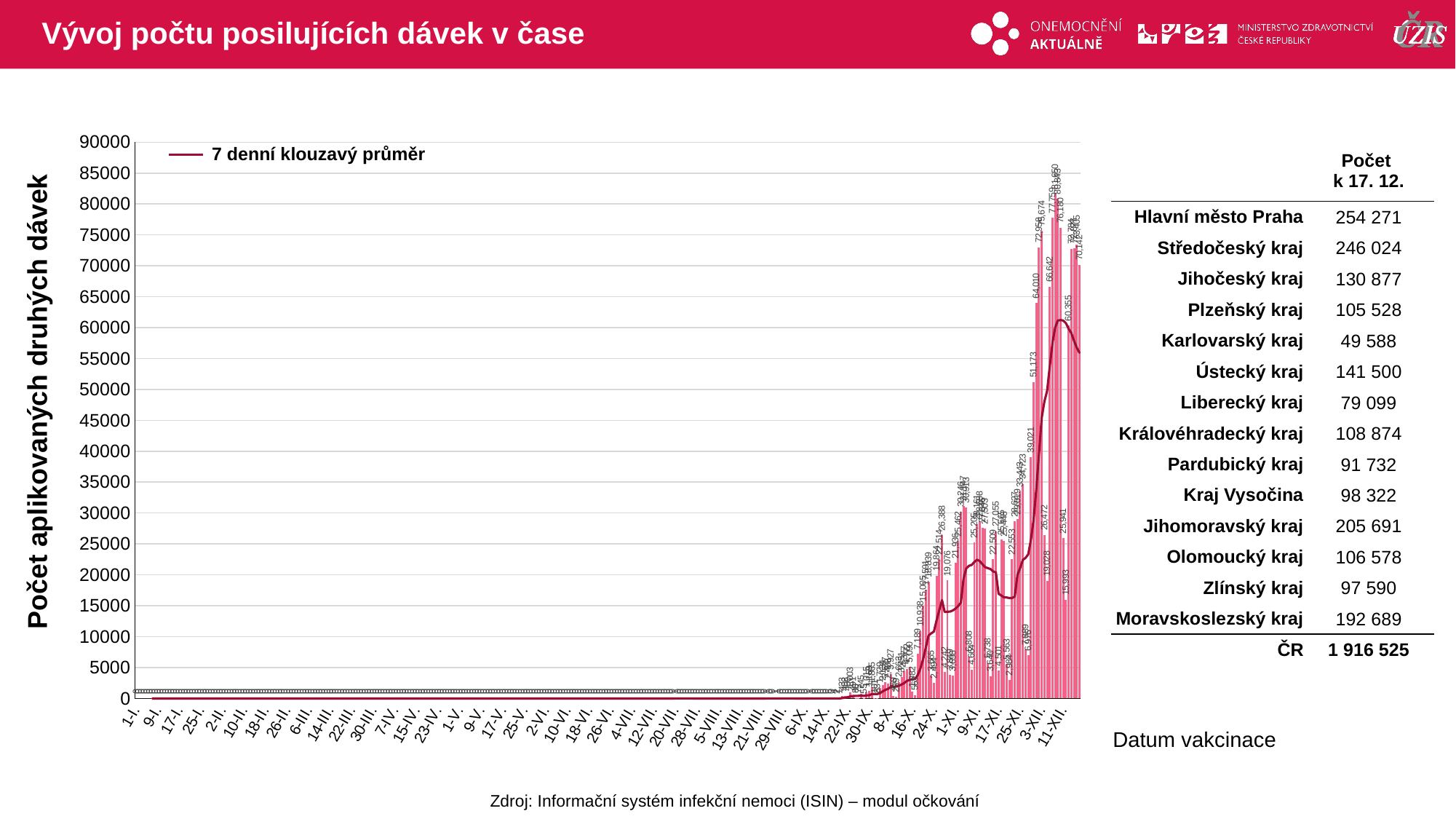

# Vývoj počtu posilujících dávek v čase

### Chart

| Category | dokončené očkování |
|---|---|
| 1-I. | 0.0 |
| 2-I. | 0.0 |
| 3-I. | 0.0 |
| 4-I. | 0.0 |
| 5-I. | 0.0 |
| 6-I. | 0.0 |
| 7-I. | 0.0 |
| 8-I. | 0.0 |
| 9-I. | 0.0 |
| 10-I. | 0.0 |
| 11-I. | 0.0 |
| 12-I. | 0.0 |
| 13-I. | 0.0 |
| 14-I. | 0.0 |
| 15-I. | 0.0 |
| 16-I. | 0.0 |
| 17-I. | 0.0 |
| 18-I. | 0.0 |
| 19-I. | 0.0 |
| 20-I. | 0.0 |
| 21-I. | 0.0 |
| 22-I. | 0.0 |
| 23-I. | 0.0 |
| 24-I. | 0.0 |
| 25-I. | 0.0 |
| 26-I. | 0.0 |
| 27-I. | 0.0 |
| 28-I. | 0.0 |
| 29-I. | 0.0 |
| 30-I. | 0.0 |
| 31-I. | 0.0 |
| 1-II. | 0.0 |
| 2-II. | 0.0 |
| 3-II. | 0.0 |
| 4-II. | 0.0 |
| 5-II. | 0.0 |
| 6-II. | 0.0 |
| 7-II. | 0.0 |
| 8-II. | 0.0 |
| 9-II. | 0.0 |
| 10-II. | 0.0 |
| 11-II. | 0.0 |
| 12-II. | 0.0 |
| 13-II. | 0.0 |
| 14-II. | 0.0 |
| 15-II. | 0.0 |
| 16-II. | 0.0 |
| 17-II. | 0.0 |
| 18-II. | 0.0 |
| 19-II. | 0.0 |
| 20-II. | 0.0 |
| 21-II. | 0.0 |
| 22-II. | 0.0 |
| 23-II. | 0.0 |
| 24-II. | 0.0 |
| 25-II. | 0.0 |
| 26-II. | 0.0 |
| 27-II. | 0.0 |
| 28-II. | 0.0 |
| 1-III. | 0.0 |
| 2-III. | 0.0 |
| 3-III. | 0.0 |
| 4-III. | 0.0 |
| 5-III. | 0.0 |
| 6-III. | 0.0 |
| 7-III. | 0.0 |
| 8-III. | 0.0 |
| 9-III. | 0.0 |
| 10-III. | 0.0 |
| 11-III. | 0.0 |
| 12-III. | 0.0 |
| 13-III. | 0.0 |
| 14-III. | 0.0 |
| 15-III. | 0.0 |
| 16-III. | 0.0 |
| 17-III. | 0.0 |
| 18-III. | 0.0 |
| 19-III. | 0.0 |
| 20-III. | 0.0 |
| 21-III. | 0.0 |
| 22-III. | 0.0 |
| 23-III. | 0.0 |
| 24-III. | 0.0 |
| 25-III. | 0.0 |
| 26-III. | 0.0 |
| 27-III. | 0.0 |
| 28-III. | 0.0 |
| 29-III. | 0.0 |
| 30-III. | 0.0 |
| 31-III. | 0.0 |
| 1-IV. | 0.0 |
| 2-IV. | 0.0 |
| 3-IV. | 0.0 |
| 4-IV. | 0.0 |
| 5-IV. | 0.0 |
| 6-IV. | 0.0 |
| 7-IV. | 0.0 |
| 8-IV. | 0.0 |
| 9-IV. | 0.0 |
| 10-IV. | 0.0 |
| 11-IV. | 0.0 |
| 12-IV. | 0.0 |
| 13-IV. | 0.0 |
| 14-IV. | 0.0 |
| 15-IV. | 0.0 |
| 16-IV. | 0.0 |
| 17-IV. | 0.0 |
| 18-IV. | 0.0 |
| 19-IV. | 0.0 |
| 20-IV. | 0.0 |
| 21-IV. | 0.0 |
| 22-IV. | 0.0 |
| 23-IV. | 0.0 |
| 24-IV. | 0.0 |
| 25-IV. | 0.0 |
| 26-IV. | 0.0 |
| 27-IV. | 0.0 |
| 28-IV. | 0.0 |
| 29-IV. | 0.0 |
| 30-IV. | 0.0 |
| 1-V. | 0.0 |
| 2-V. | 0.0 |
| 3-V. | 0.0 |
| 4-V. | 0.0 |
| 5-V. | 0.0 |
| 6-V. | 0.0 |
| 7-V. | 0.0 |
| 8-V. | 0.0 |
| 9-V. | 0.0 |
| 10-V. | 0.0 |
| 11-V. | 0.0 |
| 12-V. | 0.0 |
| 13-V. | 0.0 |
| 14-V. | 0.0 |
| 15-V. | 0.0 |
| 16-V. | 0.0 |
| 17-V. | 0.0 |
| 18-V. | 0.0 |
| 19-V. | 0.0 |
| 20-V. | 0.0 |
| 21-V. | 0.0 |
| 22-V. | 0.0 |
| 23-V. | 0.0 |
| 24-V. | 0.0 |
| 25-V. | 0.0 |
| 26-V. | 0.0 |
| 27-V. | 0.0 |
| 28-V. | 0.0 |
| 29-V. | 0.0 |
| 30-V. | 0.0 |
| 31-V. | 0.0 |
| 1-VI. | 0.0 |
| 2-VI. | 0.0 |
| 3-VI. | 0.0 |
| 4-VI. | 0.0 |
| 5-VI. | 0.0 |
| 6-VI. | 0.0 |
| 7-VI. | 0.0 |
| 8-VI. | 0.0 |
| 9-VI. | 0.0 |
| 10-VI. | 0.0 |
| 11-VI. | 0.0 |
| 12-VI. | 0.0 |
| 13-VI. | 0.0 |
| 14-VI. | 0.0 |
| 15-VI. | 0.0 |
| 16-VI. | 0.0 |
| 17-VI. | 0.0 |
| 18-VI. | 0.0 |
| 19-VI. | 0.0 |
| 20-VI. | 0.0 |
| 21-VI. | 0.0 |
| 22-VI. | 0.0 |
| 23-VI. | 0.0 |
| 24-VI. | 0.0 |
| 25-VI. | 0.0 |
| 26-VI. | 0.0 |
| 27-VI. | 0.0 |
| 28-VI. | 0.0 |
| 29-VI. | 0.0 |
| 30-VI. | 0.0 |
| 1-VII. | 0.0 |
| 2-VII. | 0.0 |
| 3-VII. | 0.0 |
| 4-VII. | 0.0 |
| 5-VII. | 0.0 |
| 6-VII. | 0.0 |
| 7-VII. | 0.0 |
| 8-VII. | 0.0 |
| 9-VII. | 0.0 |
| 10-VII. | 0.0 |
| 11-VII. | 0.0 |
| 12-VII. | 0.0 |
| 13-VII. | 0.0 |
| 14-VII. | 0.0 |
| 15-VII. | 0.0 |
| 16-VII. | 0.0 |
| 17-VII. | 0.0 |
| 18-VII. | 0.0 |
| 19-VII. | 0.0 |
| 20-VII. | 1.0 |
| 21-VII. | 0.0 |
| 22-VII. | 0.0 |
| 23-VII. | 0.0 |
| 24-VII. | 0.0 |
| 25-VII. | 0.0 |
| 26-VII. | 0.0 |
| 27-VII. | 0.0 |
| 28-VII. | 0.0 |
| 29-VII. | 0.0 |
| 30-VII. | 0.0 |
| 31-VII. | 0.0 |
| 1-VIII. | 0.0 |
| 2-VIII. | 0.0 |
| 3-VIII. | 0.0 |
| 4-VIII. | 0.0 |
| 5-VIII. | 0.0 |
| 6-VIII. | 0.0 |
| 7-VIII. | 0.0 |
| 8-VIII. | 0.0 |
| 9-VIII. | 0.0 |
| 10-VIII. | 0.0 |
| 11-VIII. | 0.0 |
| 12-VIII. | 0.0 |
| 13-VIII. | 0.0 |
| 14-VIII. | 0.0 |
| 15-VIII. | 0.0 |
| 16-VIII. | 0.0 |
| 17-VIII. | 0.0 |
| 18-VIII. | 0.0 |
| 19-VIII. | 0.0 |
| 20-VIII. | 0.0 |
| 21-VIII. | 0.0 |
| 22-VIII. | 0.0 |
| 23-VIII. | 1.0 |
| 24-VIII. | 0.0 |
| 25-VIII. | 0.0 |
| 26-VIII. | 1.0 |
| 27-VIII. | 1.0 |
| 28-VIII. | 0.0 |
| 29-VIII. | 0.0 |
| 30-VIII. | 0.0 |
| 31-VIII. | 0.0 |
| 1-IX. | 0.0 |
| 2-IX. | 0.0 |
| 3-IX. | 0.0 |
| 4-IX. | 0.0 |
| 5-IX. | 0.0 |
| 6-IX. | 0.0 |
| 7-IX. | 0.0 |
| 8-IX. | 1.0 |
| 9-IX. | 0.0 |
| 10-IX. | 0.0 |
| 11-IX. | 0.0 |
| 12-IX. | 0.0 |
| 13-IX. | 0.0 |
| 14-IX. | 0.0 |
| 15-IX. | 6.0 |
| 16-IX. | 0.0 |
| 17-IX. | 4.0 |
| 18-IX. | 2.0 |
| 19-IX. | 1.0 |
| 20-IX. | 433.0 |
| 21-IX. | 452.0 |
| 22-IX. | 450.0 |
| 23-IX. | 1003.0 |
| 24-IX. | 491.0 |
| 25-IX. | 80.0 |
| 26-IX. | 73.0 |
| 27-IX. | 745.0 |
| 28-IX. | 55.0 |
| 29-IX. | 1015.0 |
| 30-IX. | 1169.0 |
| 1-X. | 1865.0 |
| 2-X. | 101.0 |
| 3-X. | 83.0 |
| 4-X. | 1729.0 |
| 5-X. | 2134.0 |
| 6-X. | 2627.0 |
| 7-X. | 2408.0 |
| 8-X. | 3927.0 |
| 9-X. | 459.0 |
| 10-X. | 239.0 |
| 11-X. | 2663.0 |
| 12-X. | 3451.0 |
| 13-X. | 4377.0 |
| 14-X. | 4772.0 |
| 15-X. | 5090.0 |
| 16-X. | 1082.0 |
| 17-X. | 563.0 |
| 18-X. | 7189.0 |
| 19-X. | 10938.0 |
| 20-X. | 15005.0 |
| 21-X. | 17591.0 |
| 22-X. | 18839.0 |
| 23-X. | 3665.0 |
| 24-X. | 2494.0 |
| 25-X. | 19864.0 |
| 26-X. | 22514.0 |
| 27-X. | 26388.0 |
| 28-X. | 4242.0 |
| 29-X. | 19076.0 |
| 30-X. | 3849.0 |
| 31-X. | 3698.0 |
| 1-XI. | 21936.0 |
| 2-XI. | 25462.0 |
| 3-XI. | 30246.0 |
| 4-XI. | 31147.0 |
| 5-XI. | 30913.0 |
| 6-XI. | 6808.0 |
| 7-XI. | 4664.0 |
| 8-XI. | 25205.0 |
| 9-XI. | 28161.0 |
| 10-XI. | 28688.0 |
| 11-XI. | 27646.0 |
| 12-XI. | 27503.0 |
| 13-XI. | 5738.0 |
| 14-XI. | 3640.0 |
| 15-XI. | 22509.0 |
| 16-XI. | 27055.0 |
| 17-XI. | 4501.0 |
| 18-XI. | 25665.0 |
| 19-XI. | 25448.0 |
| 20-XI. | 5563.0 |
| 21-XI. | 2984.0 |
| 22-XI. | 22553.0 |
| 23-XI. | 28627.0 |
| 24-XI. | 29019.0 |
| 25-XI. | 33443.0 |
| 26-XI. | 34723.0 |
| 27-XI. | 7889.0 |
| 28-XI. | 6976.0 |
| 29-XI. | 39021.0 |
| 30-XI. | 51173.0 |
| 1-XII. | 64010.0 |
| 2-XII. | 72958.0 |
| 3-XII. | 75674.0 |
| 4-XII. | 26472.0 |
| 5-XII. | 19028.0 |
| 6-XII. | 66642.0 |
| 7-XII. | 77759.0 |
| 8-XII. | 81650.0 |
| 9-XII. | 80843.0 |
| 10-XII. | 76180.0 |
| 11-XII. | 25941.0 |
| 12-XII. | 15993.0 |
| 13-XII. | 60355.0 |
| 14-XII. | 72784.0 |
| 15-XII. | 72877.0 |
| 16-XII. | 73405.0 |
| 17-XII. | 70142.0 |
|  | Počet k 17. 12. |
| --- | --- |
| Hlavní město Praha | 254 271 |
| Středočeský kraj | 246 024 |
| Jihočeský kraj | 130 877 |
| Plzeňský kraj | 105 528 |
| Karlovarský kraj | 49 588 |
| Ústecký kraj | 141 500 |
| Liberecký kraj | 79 099 |
| Královéhradecký kraj | 108 874 |
| Pardubický kraj | 91 732 |
| Kraj Vysočina | 98 322 |
| Jihomoravský kraj | 205 691 |
| Olomoucký kraj | 106 578 |
| Zlínský kraj | 97 590 |
| Moravskoslezský kraj | 192 689 |
| ČR | 1 916 525 |
7 denní klouzavý průměr
Počet aplikovaných druhých dávek
Datum vakcinace
Zdroj: Informační systém infekční nemoci (ISIN) – modul očkování